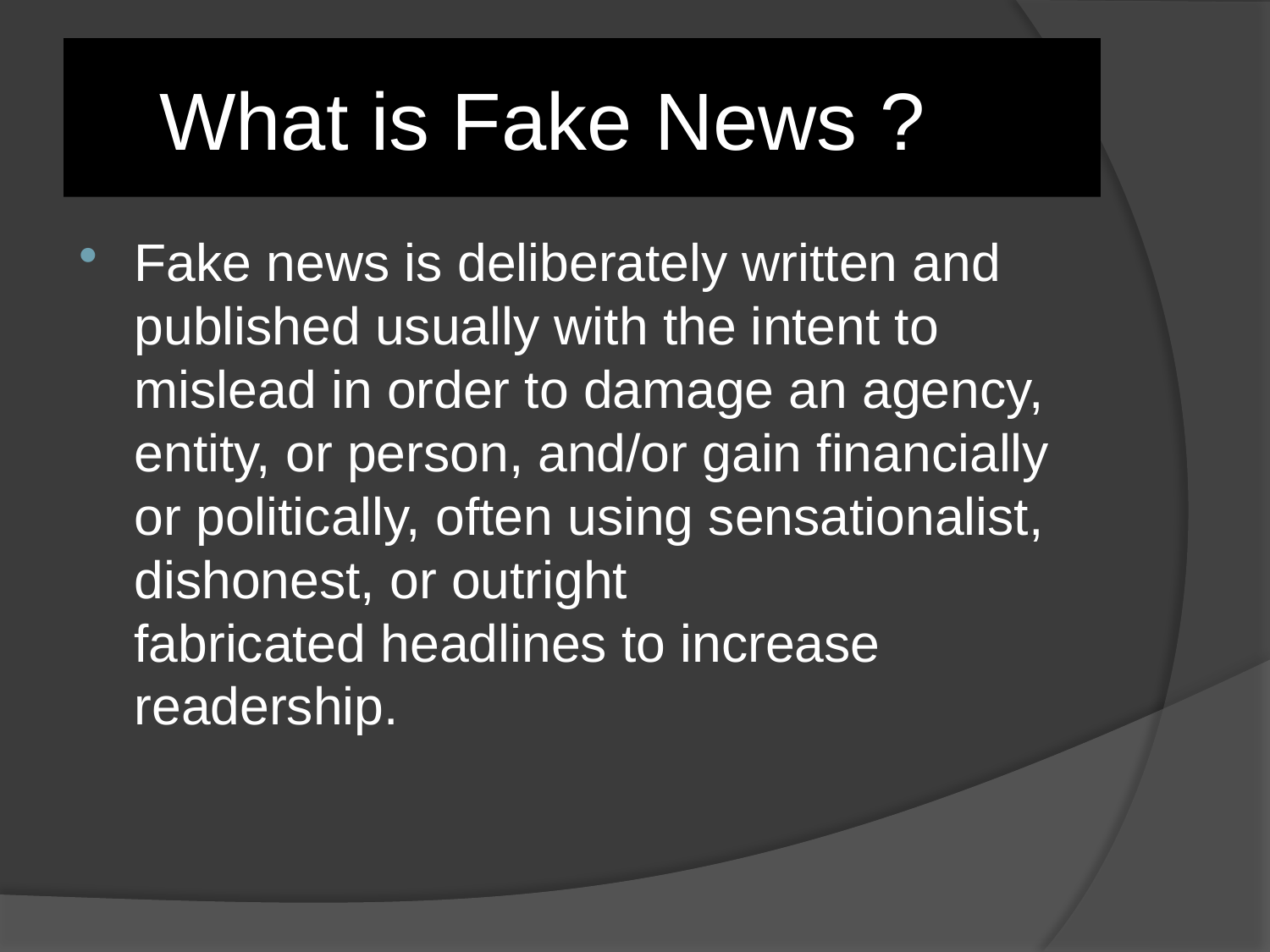

# What is Fake News ?
Fake news is deliberately written and published usually with the intent to mislead in order to damage an agency, entity, or person, and/or gain financially or politically, often using sensationalist, dishonest, or outright fabricated headlines to increase readership.